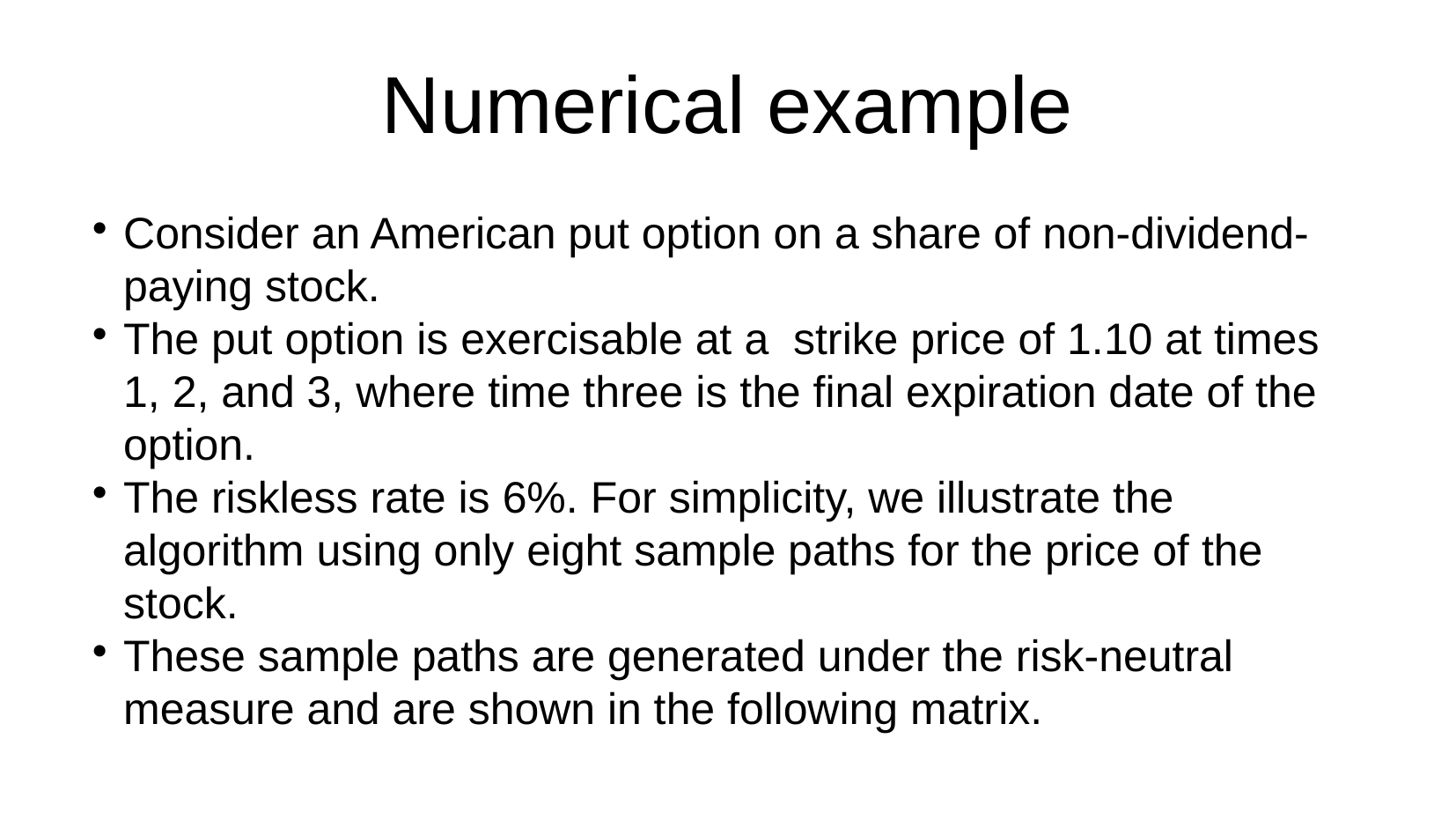

Numerical example
Consider an American put option on a share of non-dividend-paying stock.
The put option is exercisable at a  strike price of 1.10 at times 1, 2, and 3, where time three is the final expiration date of the option.
The riskless rate is 6%. For simplicity, we illustrate the algorithm using only eight sample paths for the price of the stock.
These sample paths are generated under the risk-neutral measure and are shown in the following matrix.